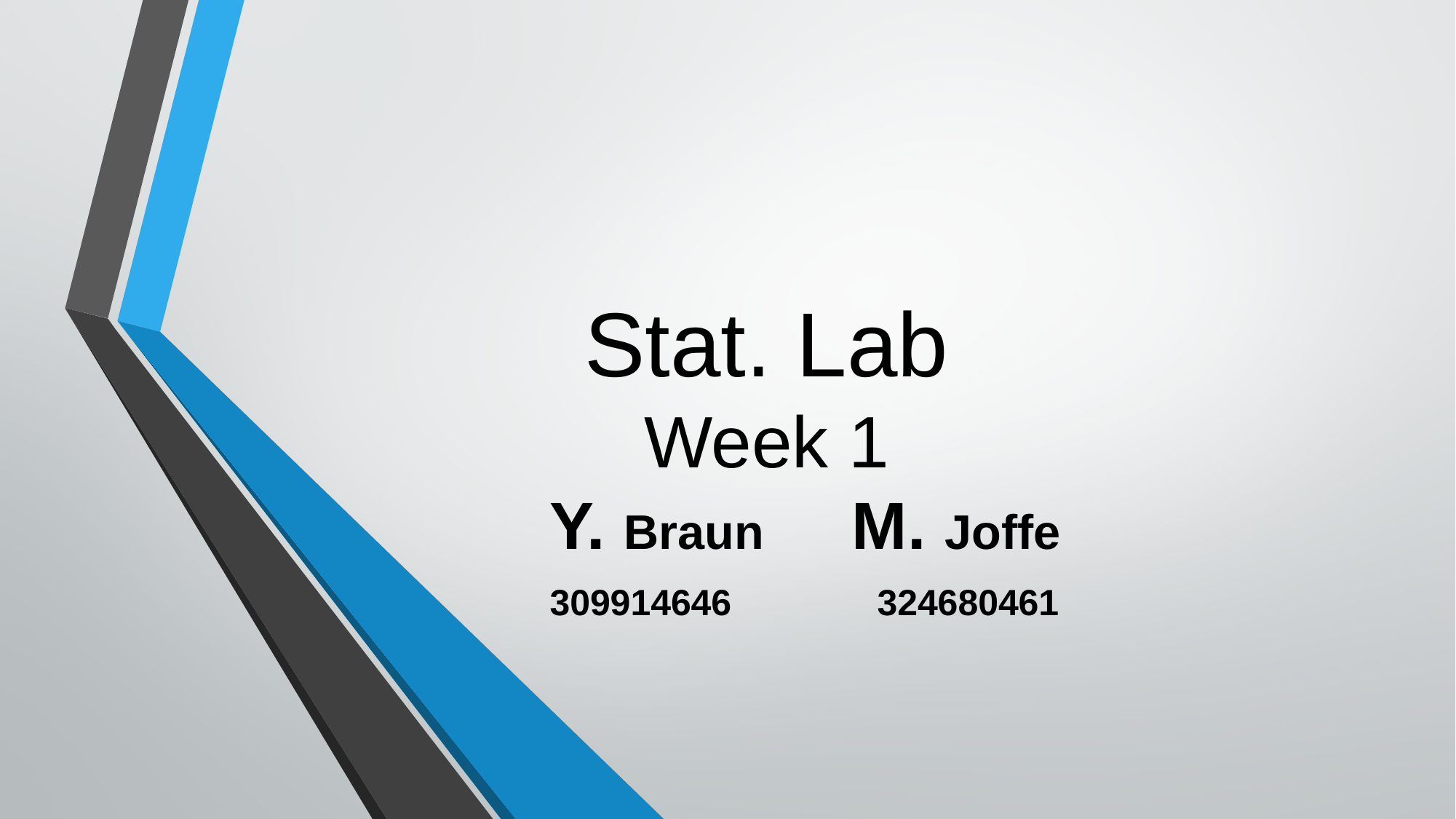

# Stat. Lab Week 1
Y. Braun     M. Joffe
309914646		324680461